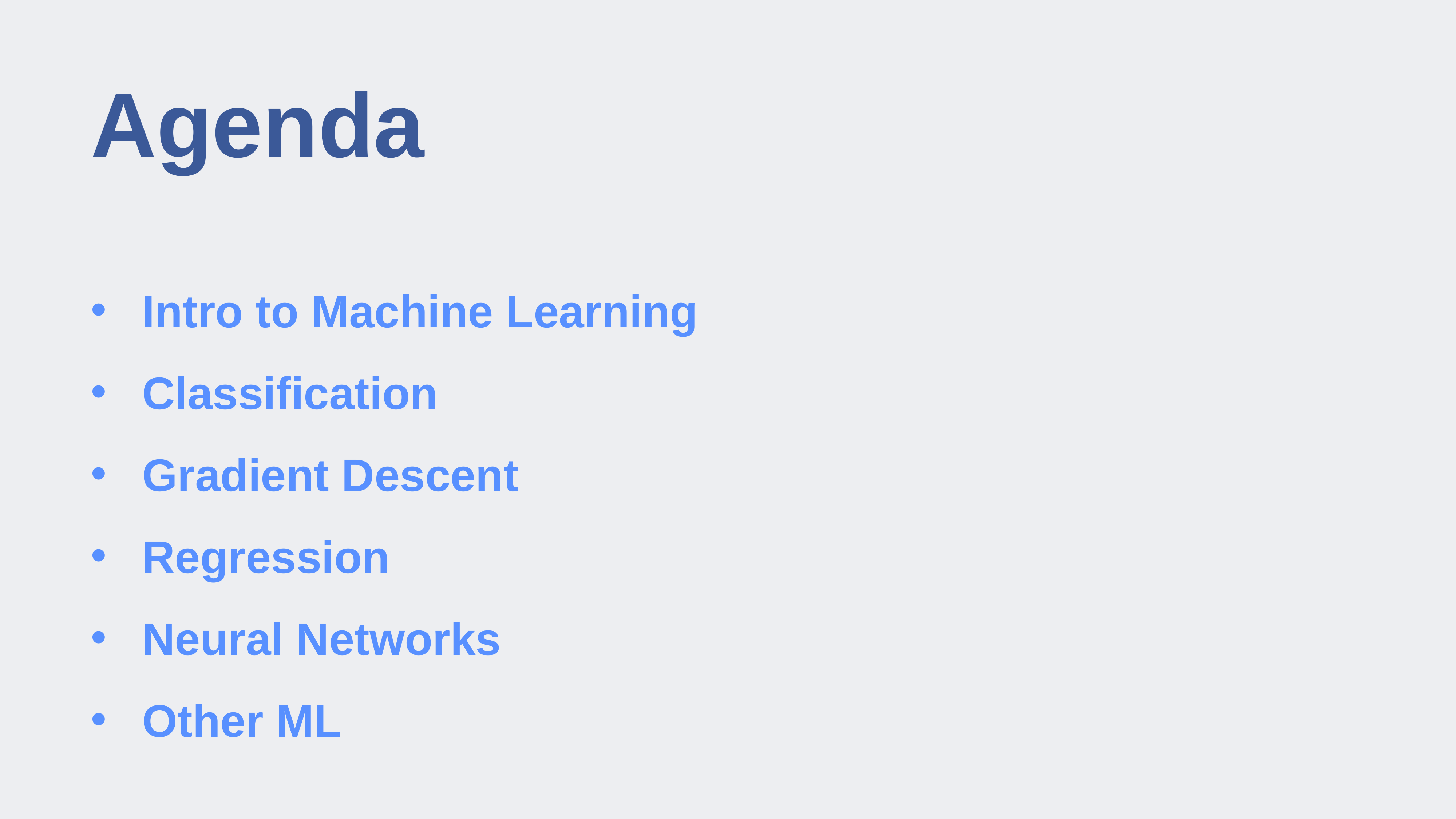

# Agenda
Intro to Machine Learning
Classification
Gradient Descent
Regression
Neural Networks
Other ML